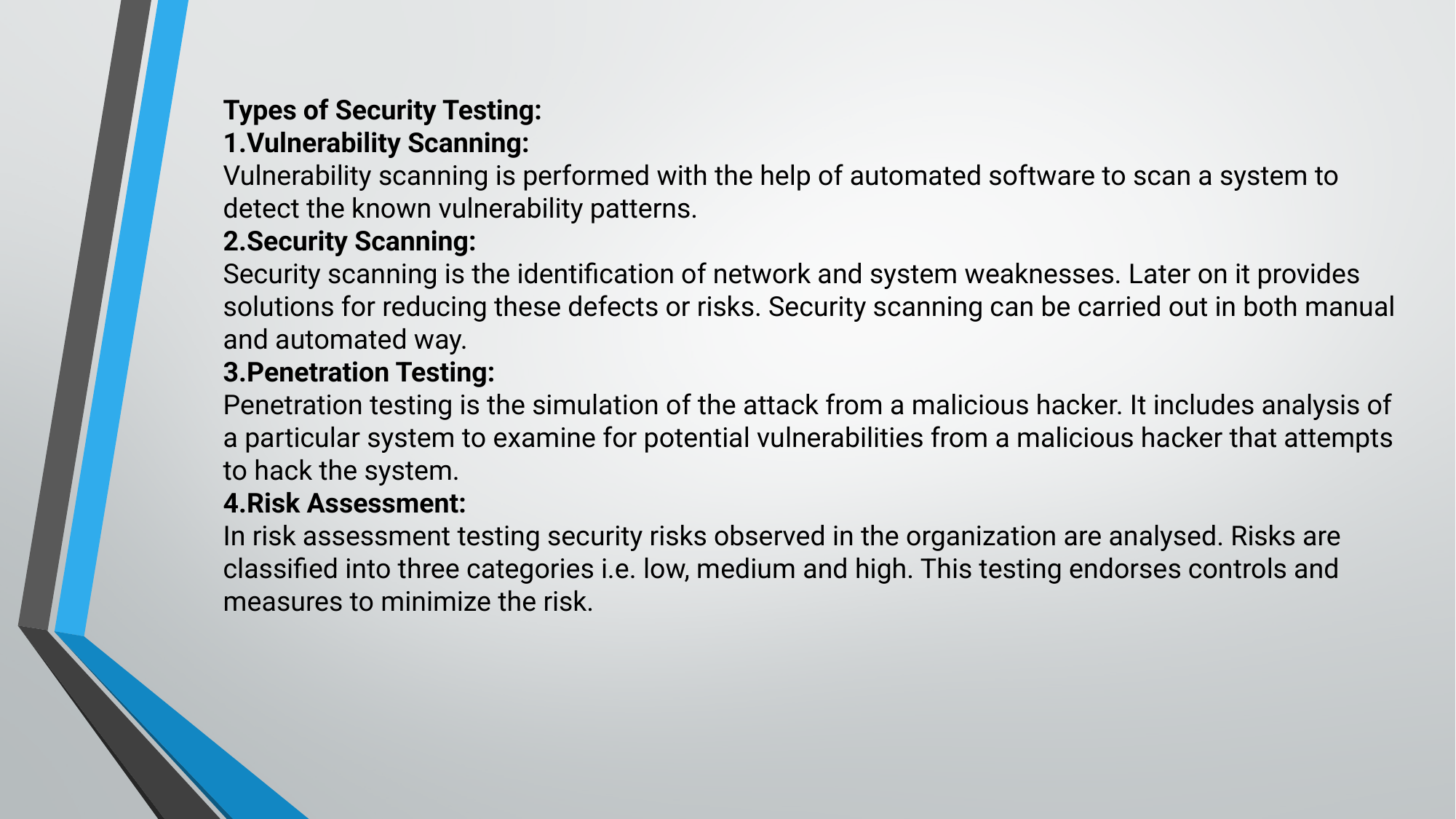

Types of Security Testing:
Vulnerability Scanning:
Vulnerability scanning is performed with the help of automated software to scan a system to detect the known vulnerability patterns.
Security Scanning:
Security scanning is the identification of network and system weaknesses. Later on it provides solutions for reducing these defects or risks. Security scanning can be carried out in both manual and automated way.
Penetration Testing:
Penetration testing is the simulation of the attack from a malicious hacker. It includes analysis of a particular system to examine for potential vulnerabilities from a malicious hacker that attempts to hack the system.
Risk Assessment:
In risk assessment testing security risks observed in the organization are analysed. Risks are classified into three categories i.e. low, medium and high. This testing endorses controls and measures to minimize the risk.